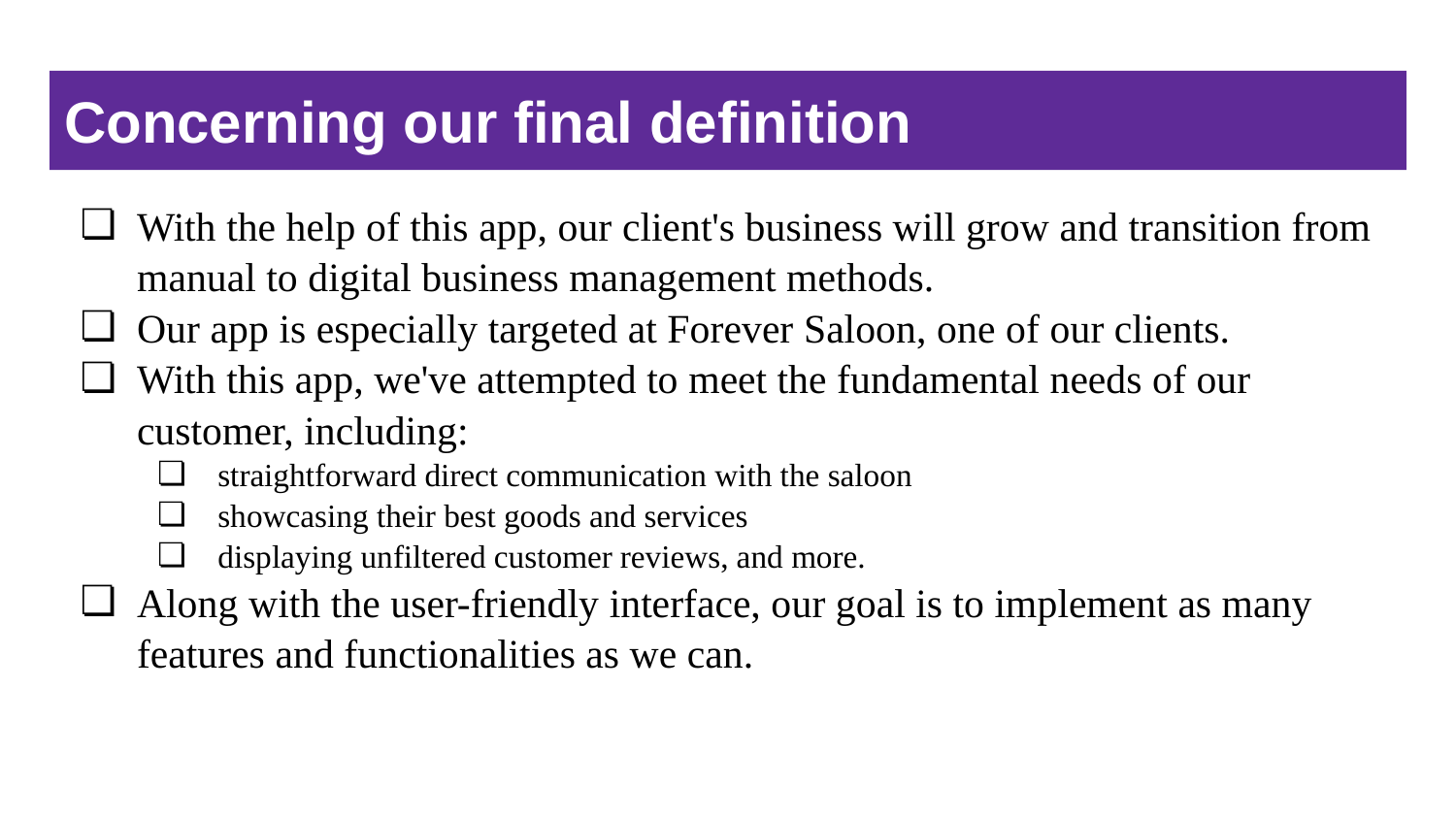

# Concerning our final definition
With the help of this app, our client's business will grow and transition from manual to digital business management methods.
Our app is especially targeted at Forever Saloon, one of our clients.
With this app, we've attempted to meet the fundamental needs of our customer, including:
 straightforward direct communication with the saloon
 showcasing their best goods and services
 displaying unfiltered customer reviews, and more.
Along with the user-friendly interface, our goal is to implement as many features and functionalities as we can.